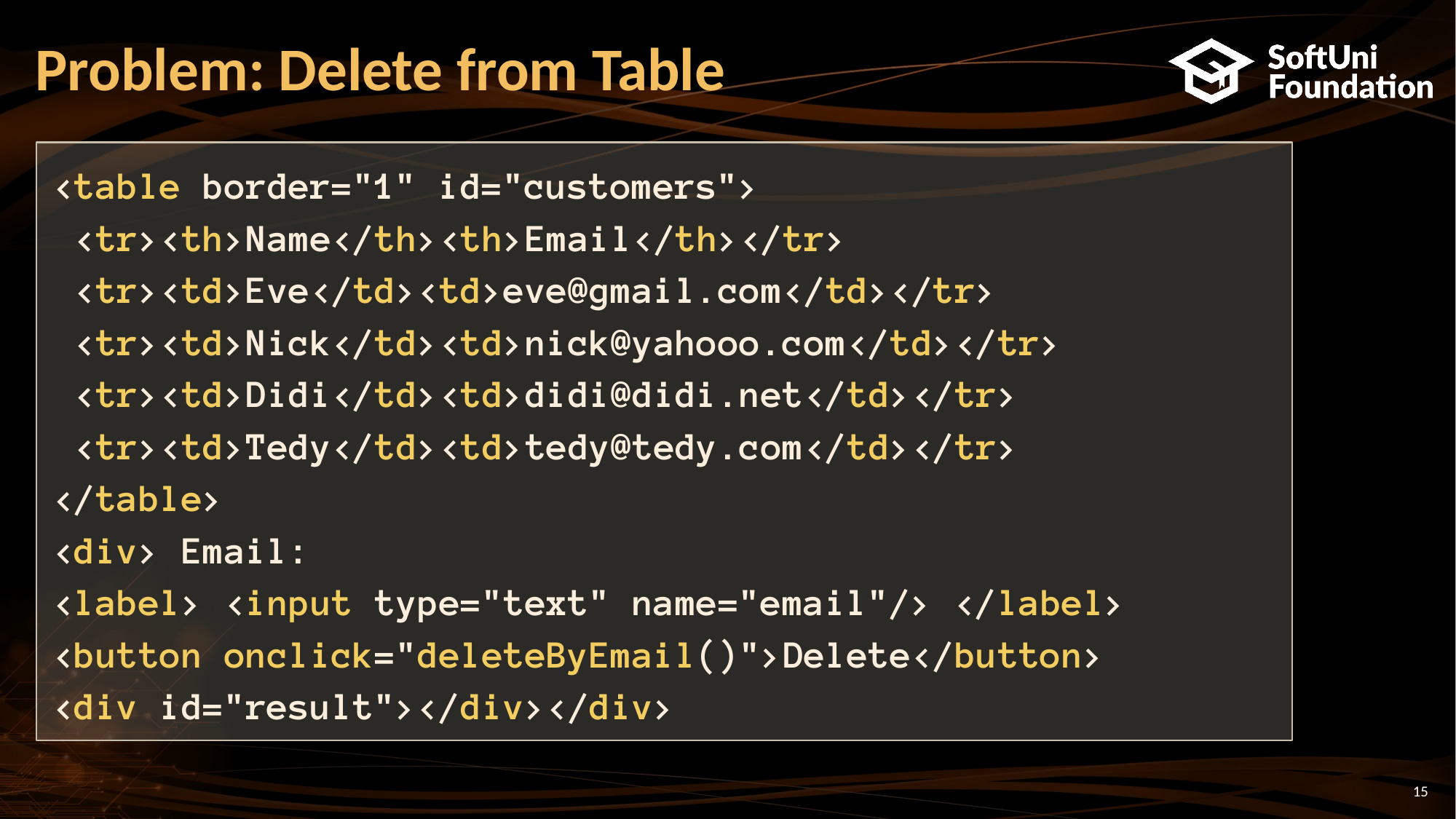

# Problem: Delete from Table
<table border="1" id="customers">
 <tr><th>Name</th><th>Email</th></tr>
 <tr><td>Eve</td><td>eve@gmail.com</td></tr>
 <tr><td>Nick</td><td>nick@yahooo.com</td></tr>
 <tr><td>Didi</td><td>didi@didi.net</td></tr>
 <tr><td>Tedy</td><td>tedy@tedy.com</td></tr>
</table>
<div> Email:
<label> <input type="text" name="email"/> </label>
<button onclick="deleteByEmail()">Delete</button>
<div id="result"></div></div>
15